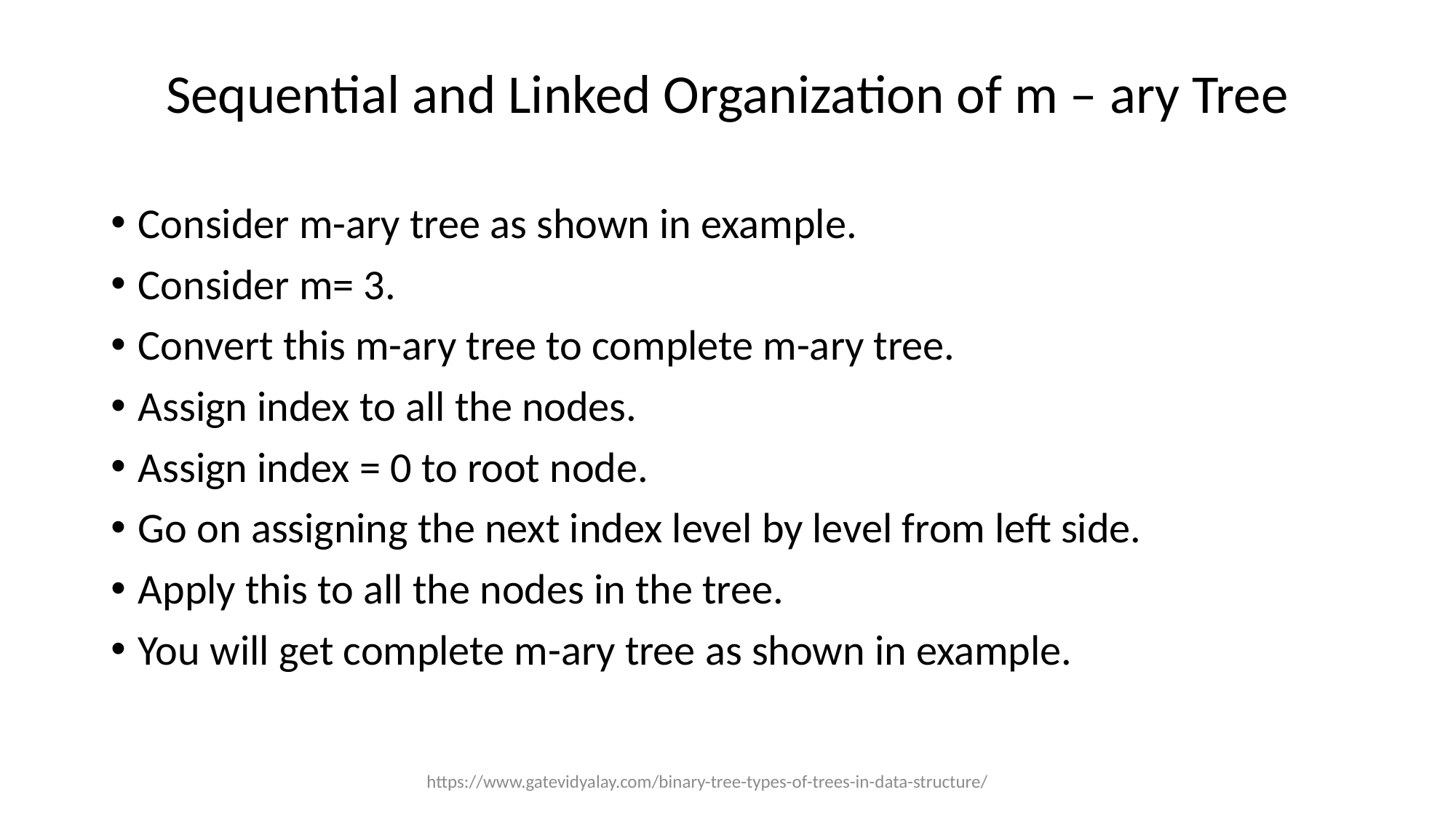

# Sequential and Linked Organization of m – ary Tree
Consider m-ary tree as shown in example.
Consider m= 3.
Convert this m-ary tree to complete m-ary tree.
Assign index to all the nodes.
Assign index = 0 to root node.
Go on assigning the next index level by level from left side.
Apply this to all the nodes in the tree.
You will get complete m-ary tree as shown in example.
https://www.gatevidyalay.com/binary-tree-types-of-trees-in-data-structure/